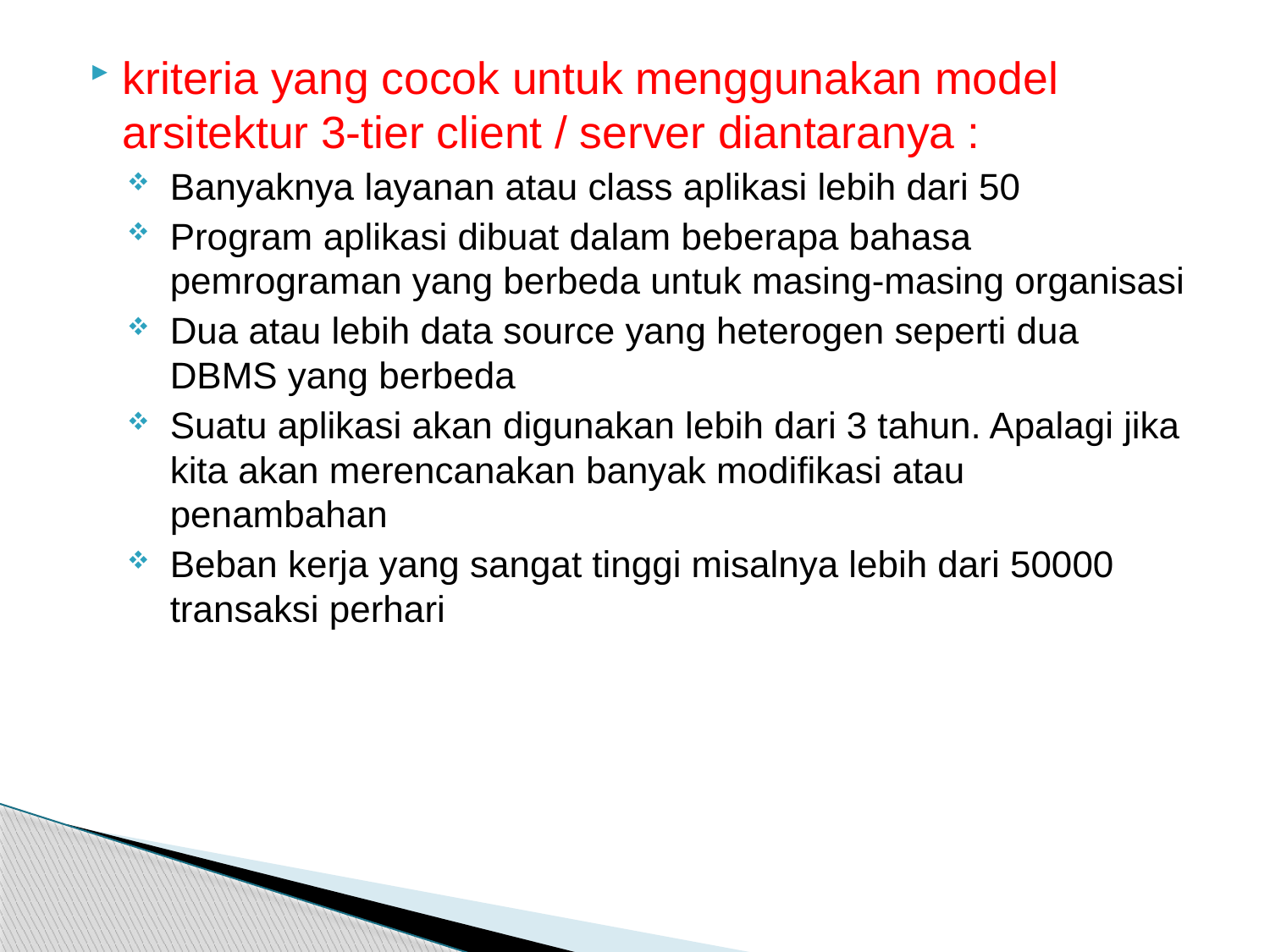

kriteria yang cocok untuk menggunakan model arsitektur 3-tier client / server diantaranya :
Banyaknya layanan atau class aplikasi lebih dari 50
Program aplikasi dibuat dalam beberapa bahasa pemrograman yang berbeda untuk masing-masing organisasi
Dua atau lebih data source yang heterogen seperti dua DBMS yang berbeda
Suatu aplikasi akan digunakan lebih dari 3 tahun. Apalagi jika kita akan merencanakan banyak modifikasi atau penambahan
Beban kerja yang sangat tinggi misalnya lebih dari 50000 transaksi perhari